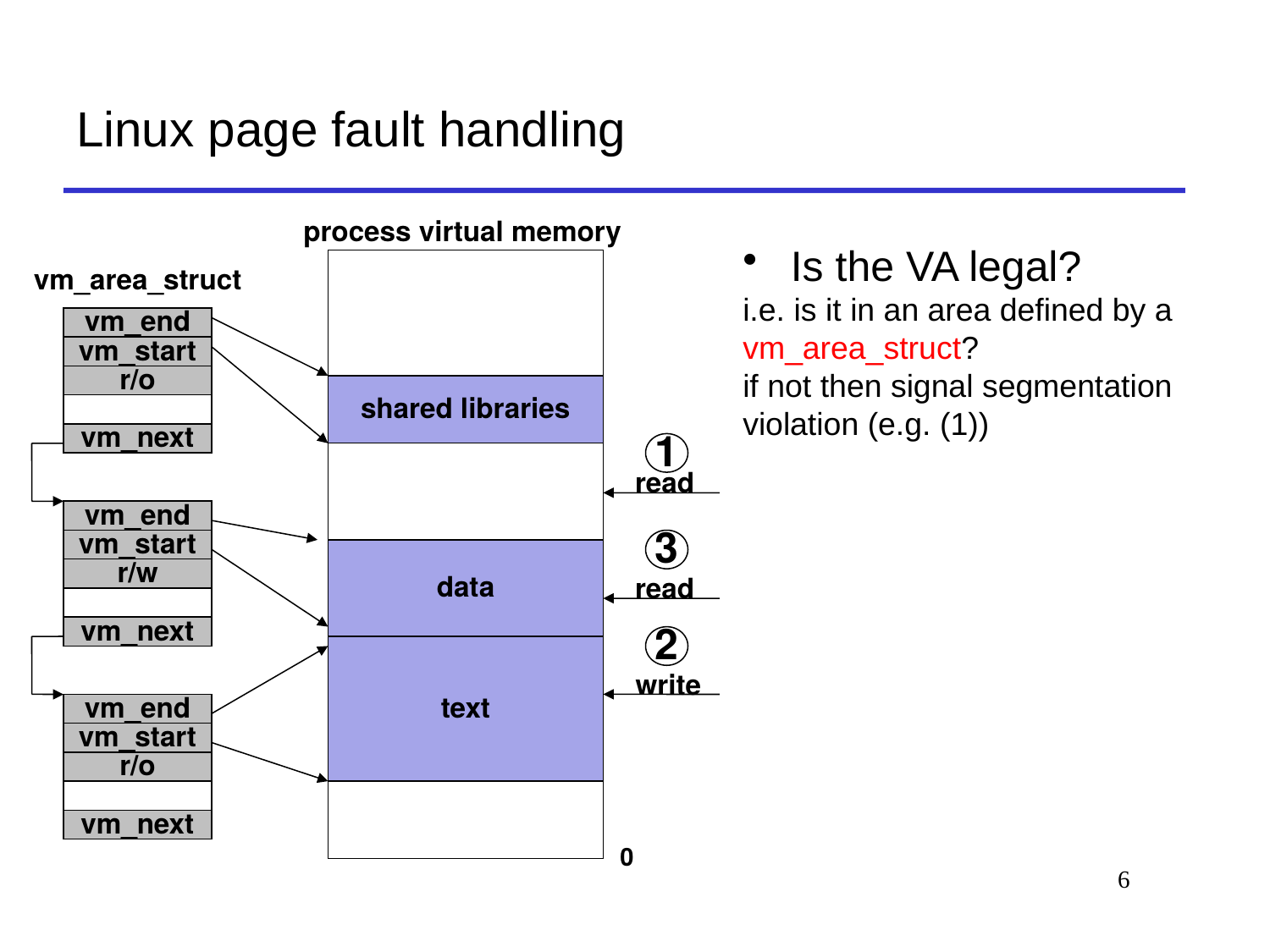

# Linux page fault handling
process virtual memory

vm_area_struct
vm_end

vm_start
r/o
vm_next

shared libraries
1

read

vm_end

vm_start
r/w
vm_next

3
data

read

2

text

write

vm_end

vm_start
r/o
vm_next

0
Is the VA legal?
i.e. is it in an area defined by a vm_area_struct?
if not then signal segmentation violation (e.g. (1))
6